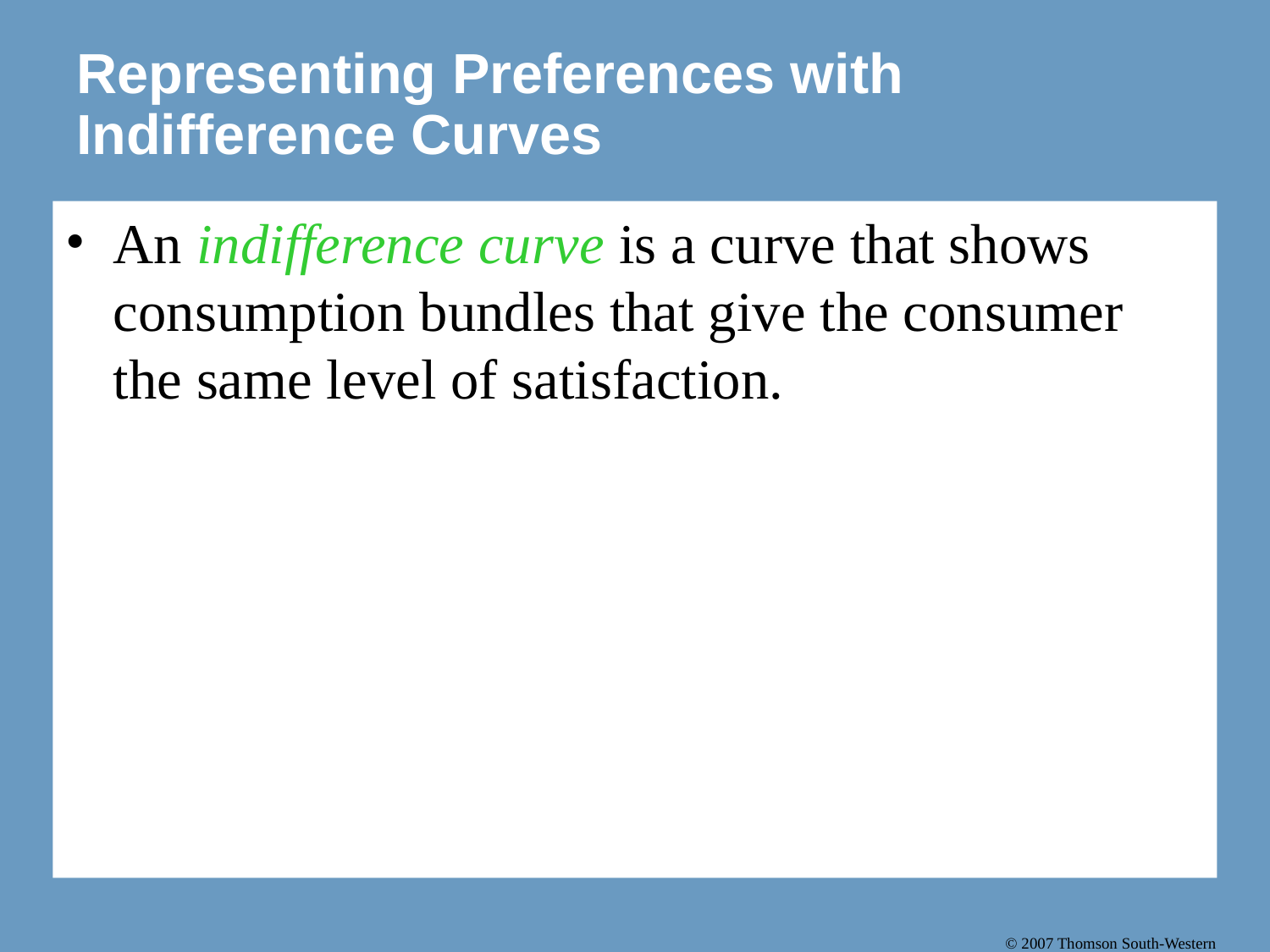

# Representing Preferences with Indifference Curves
An indifference curve is a curve that shows consumption bundles that give the consumer the same level of satisfaction.